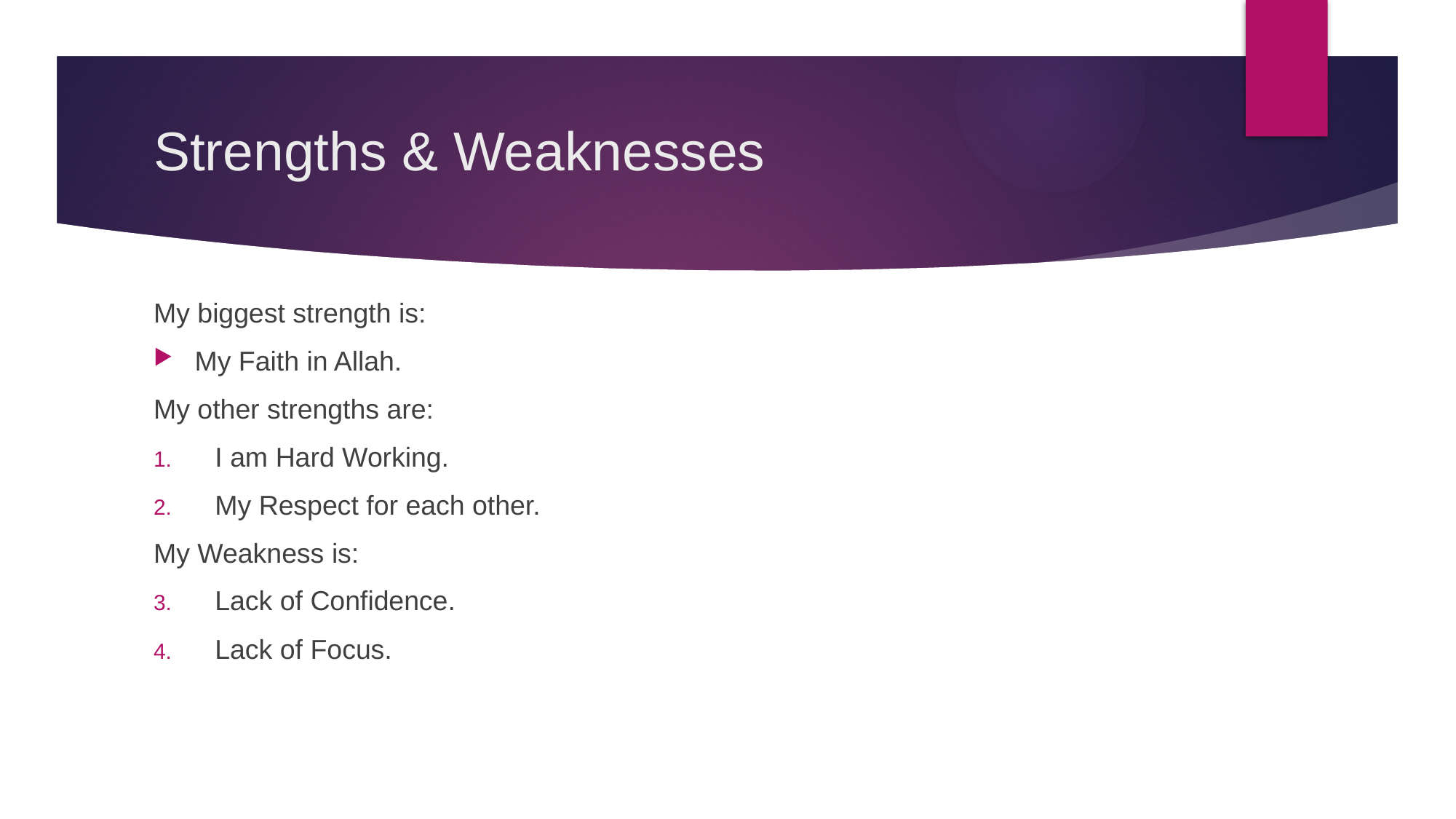

# Strengths & Weaknesses
My biggest strength is:
My Faith in Allah.
My other strengths are:
I am Hard Working.
My Respect for each other.
My Weakness is:
Lack of Confidence.
Lack of Focus.